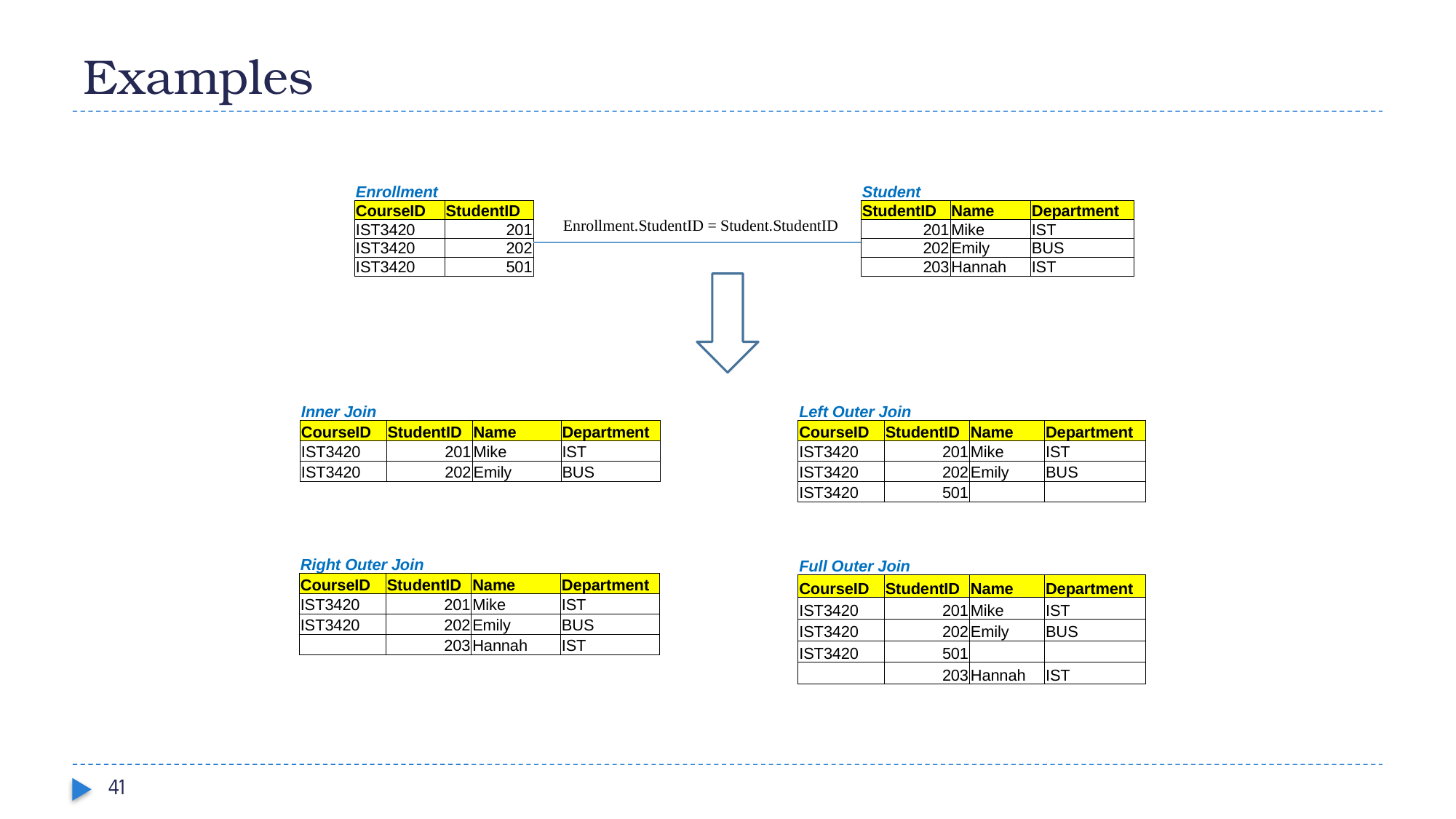

# Examples
| Enrollment |  |
| --- | --- |
| CourseID | StudentID |
| IST3420 | 201 |
| IST3420 | 202 |
| IST3420 | 501 |
| Student |  |  |
| --- | --- | --- |
| StudentID | Name | Department |
| 201 | Mike | IST |
| 202 | Emily | BUS |
| 203 | Hannah | IST |
Enrollment.StudentID = Student.StudentID

| Inner Join |  |  |  |
| --- | --- | --- | --- |
| CourseID | StudentID | Name | Department |
| IST3420 | 201 | Mike | IST |
| IST3420 | 202 | Emily | BUS |
| Left Outer Join |  |  |  |
| --- | --- | --- | --- |
| CourseID | StudentID | Name | Department |
| IST3420 | 201 | Mike | IST |
| IST3420 | 202 | Emily | BUS |
| IST3420 | 501 |  |  |
| Right Outer Join |  |  |  |
| --- | --- | --- | --- |
| CourseID | StudentID | Name | Department |
| IST3420 | 201 | Mike | IST |
| IST3420 | 202 | Emily | BUS |
|  | 203 | Hannah | IST |
| Full Outer Join |  |  |  |
| --- | --- | --- | --- |
| CourseID | StudentID | Name | Department |
| IST3420 | 201 | Mike | IST |
| IST3420 | 202 | Emily | BUS |
| IST3420 | 501 |  |  |
|  | 203 | Hannah | IST |
41